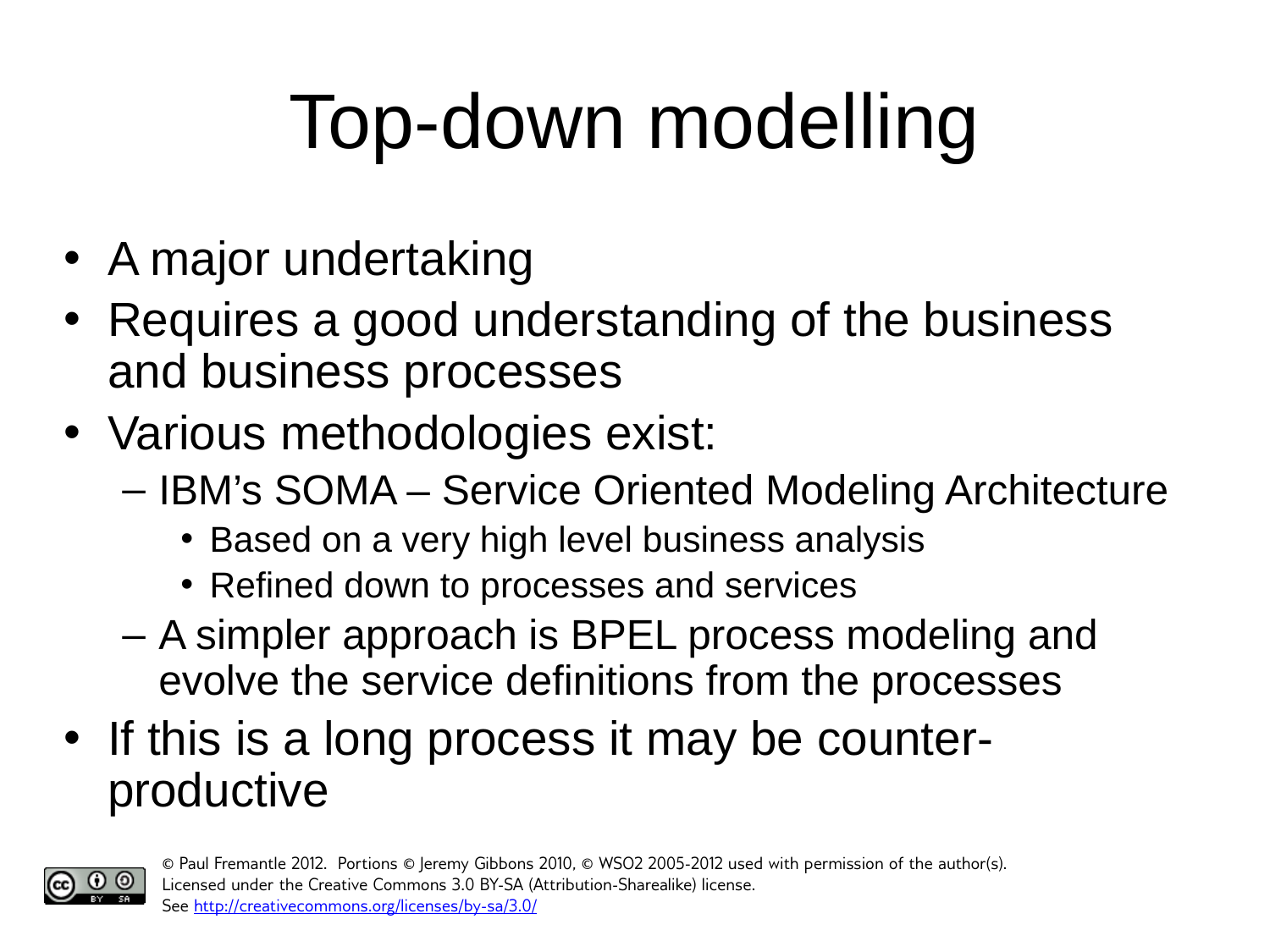

# Top-down modelling
A major undertaking
Requires a good understanding of the business and business processes
Various methodologies exist:
IBM’s SOMA – Service Oriented Modeling Architecture
Based on a very high level business analysis
Refined down to processes and services
A simpler approach is BPEL process modeling and evolve the service definitions from the processes
If this is a long process it may be counter-productive